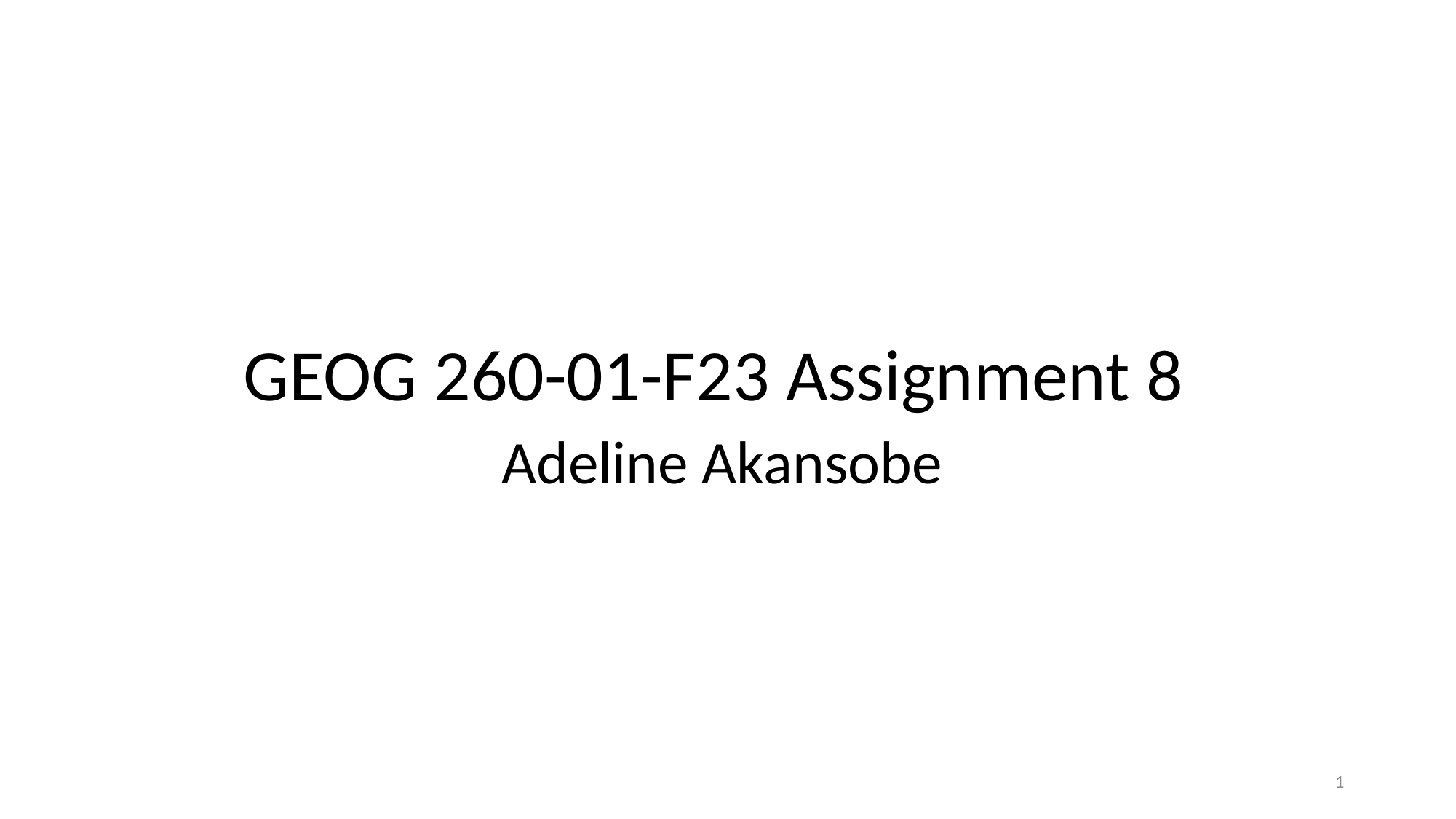

GEOG 260-01-F23 Assignment 8
Adeline Akansobe

1